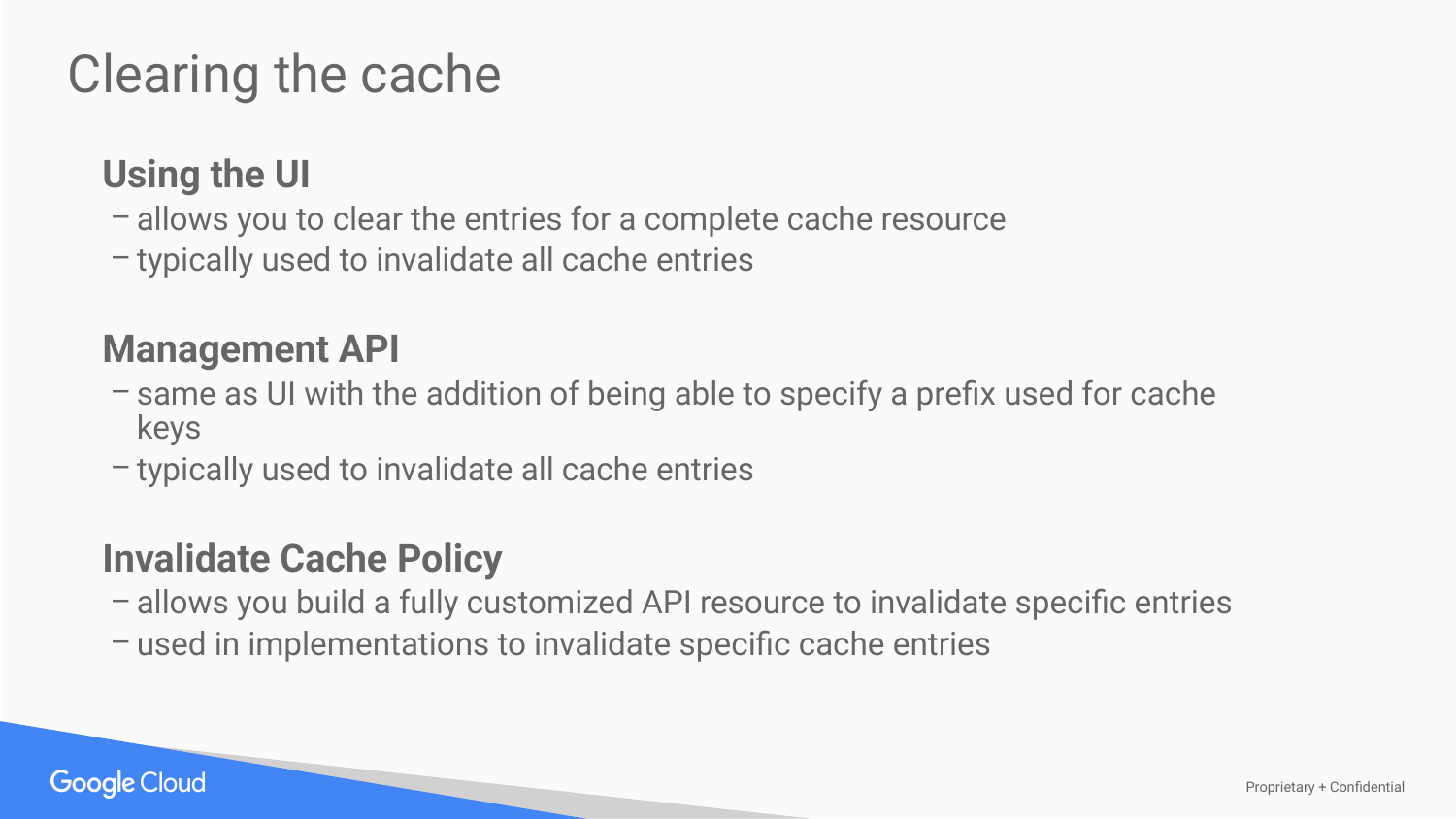

Clearing the cache
Using the UI
allows you to clear the entries for a complete cache resource
typically used to invalidate all cache entries

Management API
same as UI with the addition of being able to specify a prefix used for cache keys
typically used to invalidate all cache entries

Invalidate Cache Policy
allows you build a fully customized API resource to invalidate specific entries
used in implementations to invalidate specific cache entries